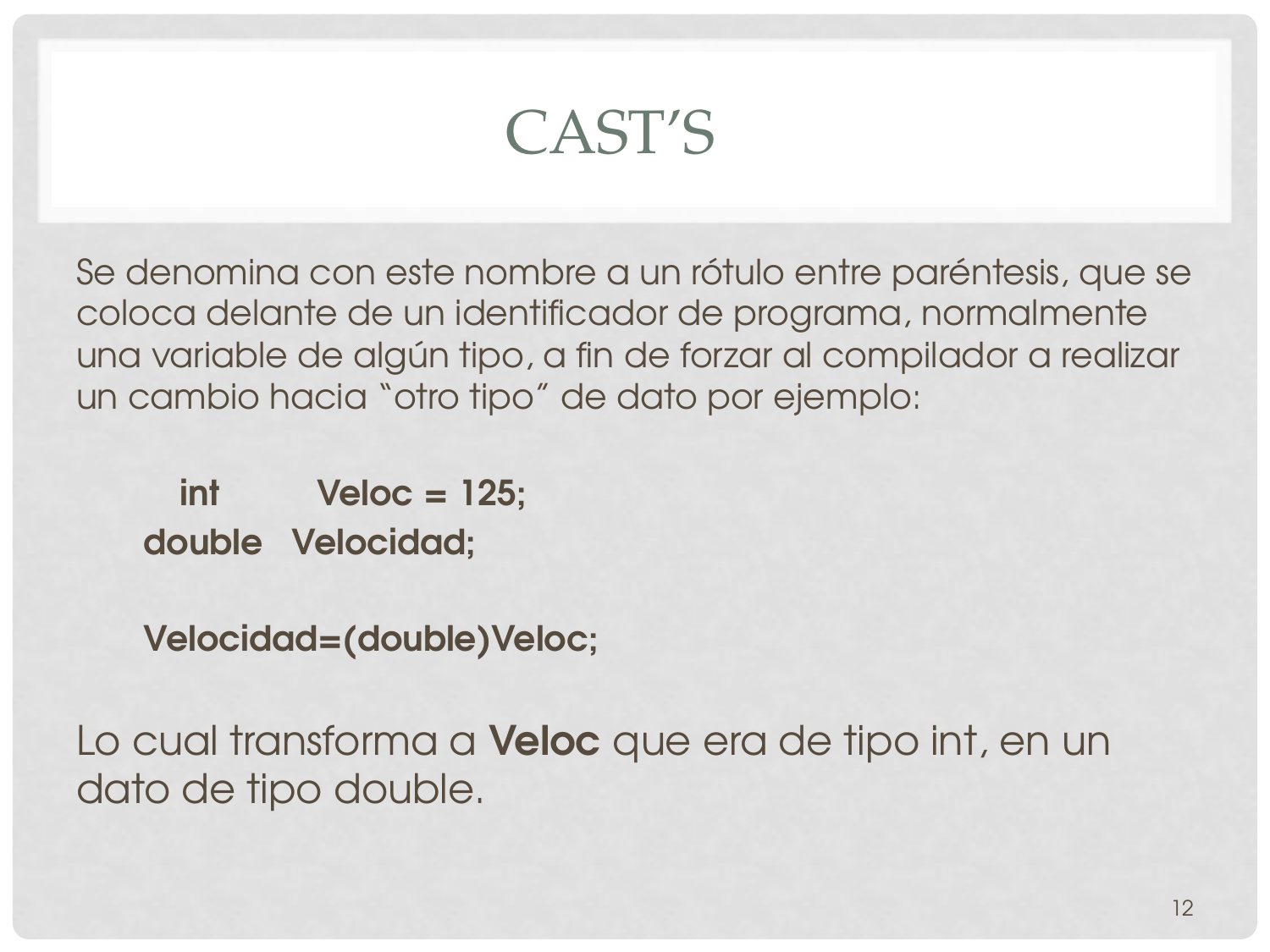

# Cast’s
Se denomina con este nombre a un rótulo entre paréntesis, que se coloca delante de un identificador de programa, normalmente una variable de algún tipo, a fin de forzar al compilador a realizar un cambio hacia “otro tipo” de dato por ejemplo:

	int          Veloc = 125;
	double   Velocidad;

	Velocidad=(double)Veloc;

Lo cual transforma a Veloc que era de tipo int, en un dato de tipo double.

12